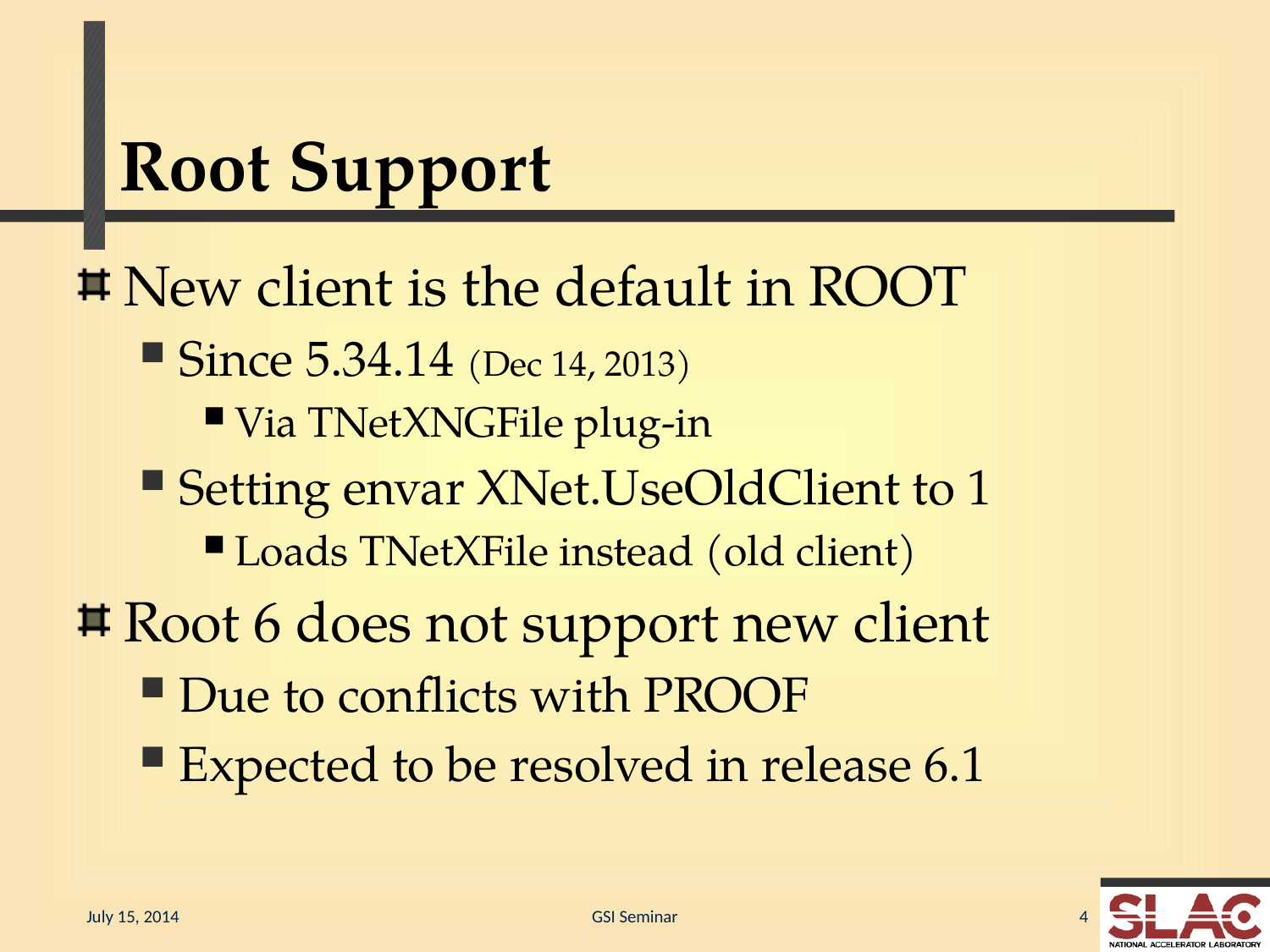

# Root Support
New client is the default in ROOT
Since 5.34.14 (Dec 14, 2013)
Via TNetXNGFile plug-in
Setting envar XNet.UseOldClient to 1
Loads TNetXFile instead (old client)
Root 6 does not support new client
Due to conflicts with PROOF
Expected to be resolved in release 6.1